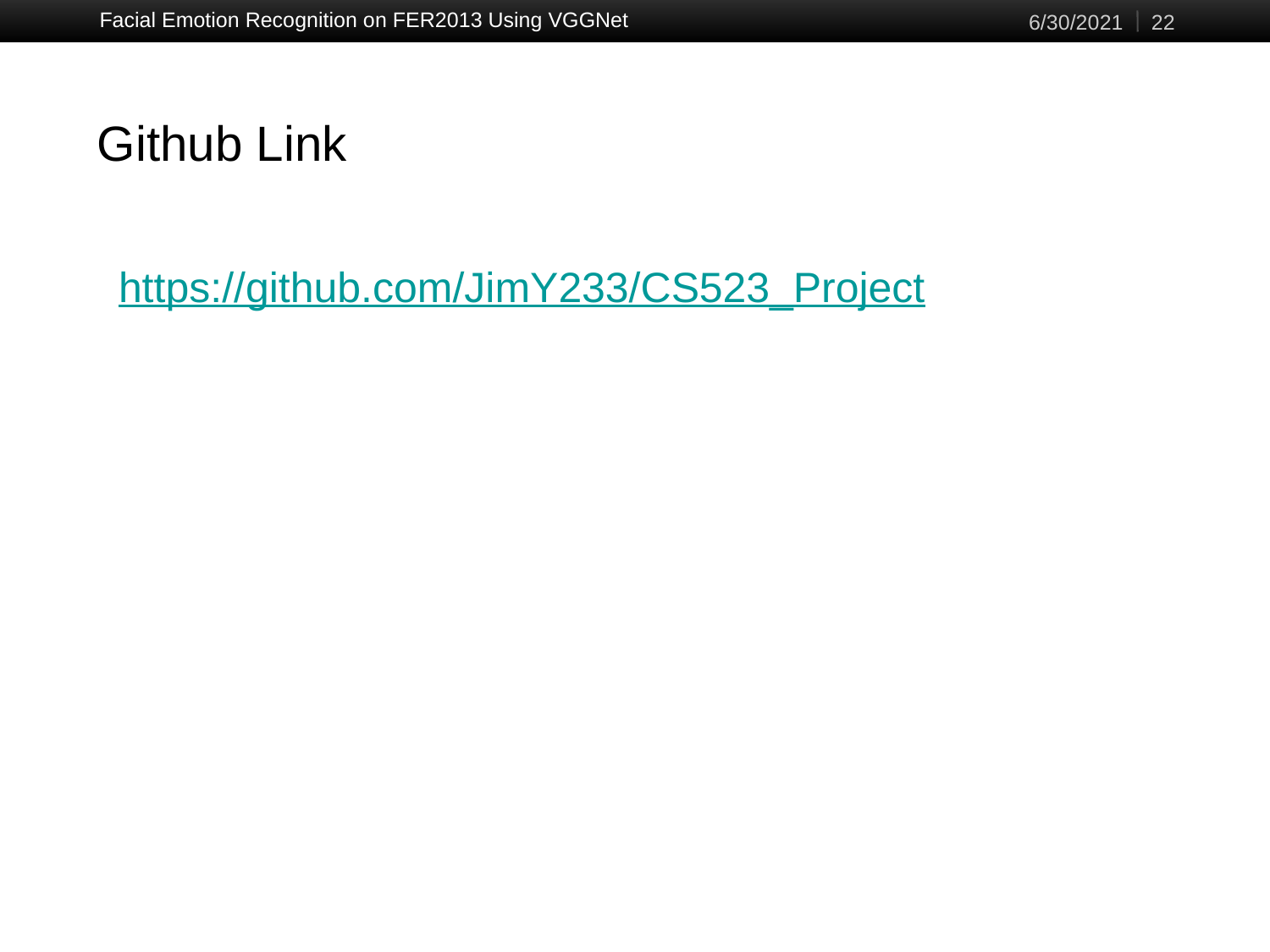

6/30/2021
22
Facial Emotion Recognition on FER2013 Using VGGNet

# Github Link
https://github.com/JimY233/CS523_Project